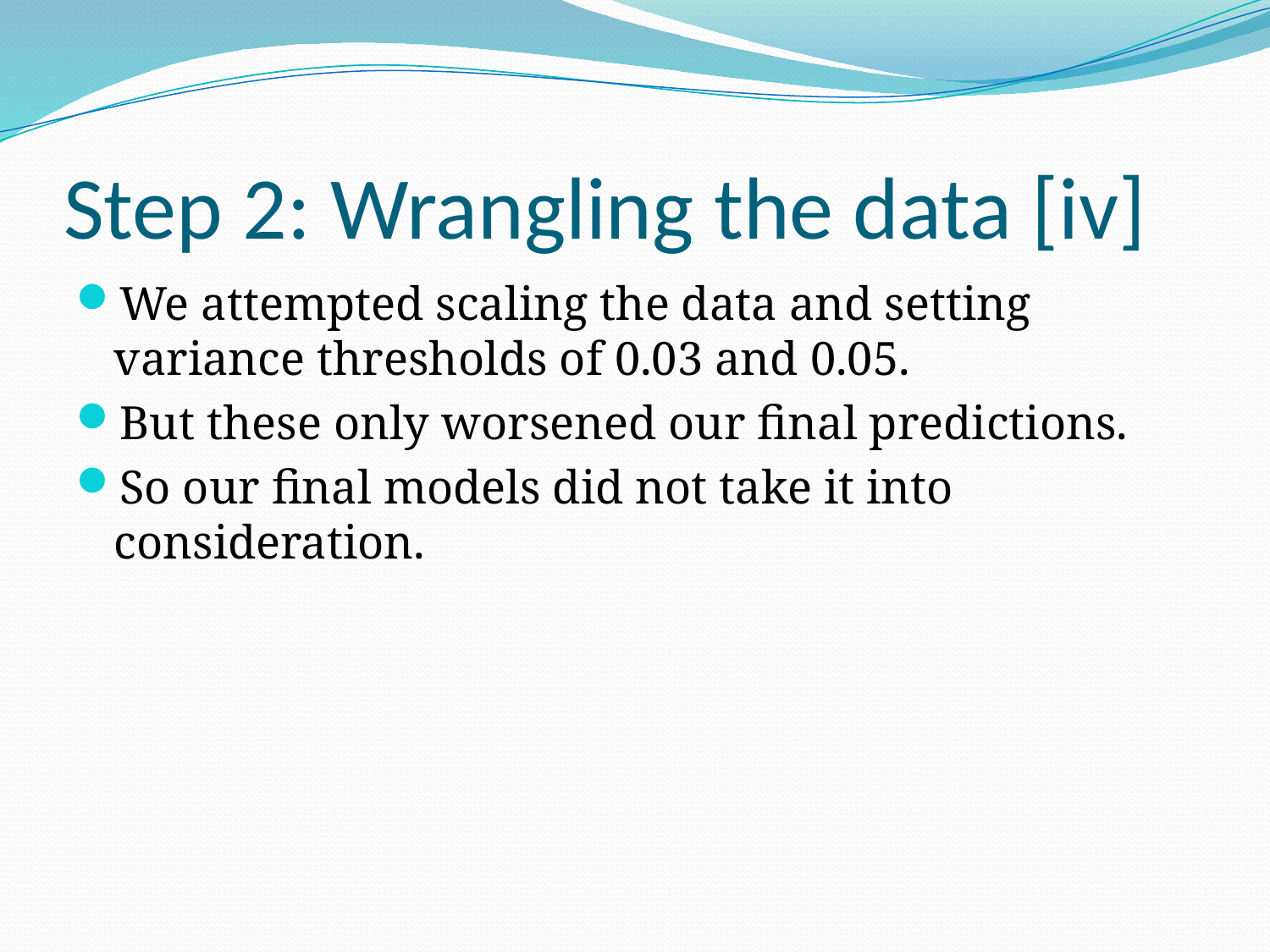

# Step 2: Wrangling the data [iv]
We attempted scaling the data and setting variance thresholds of 0.03 and 0.05.
But these only worsened our final predictions.
So our final models did not take it into consideration.